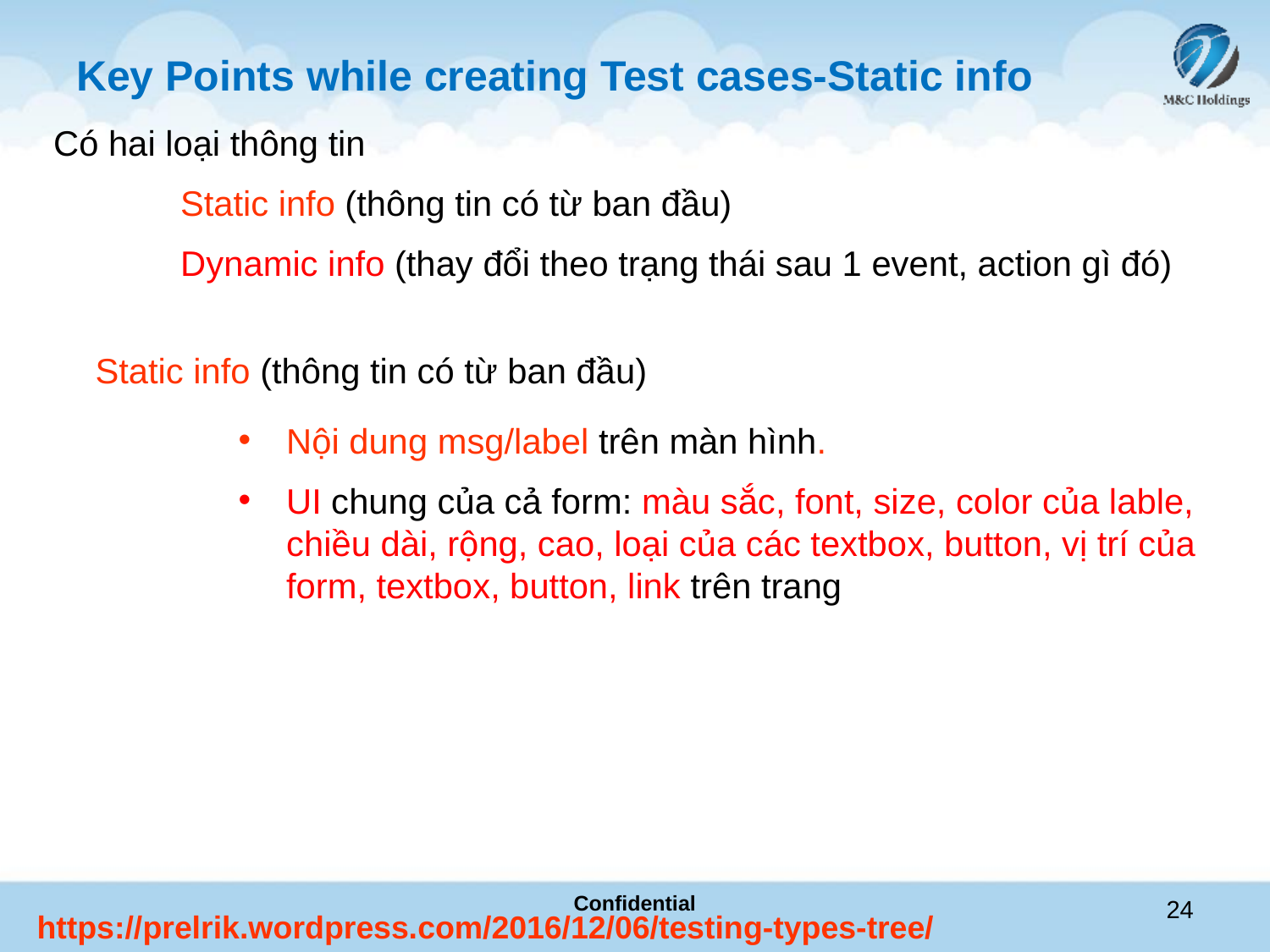

# Key Points while creating Test cases-Static info
Có hai loại thông tin
	Static info (thông tin có từ ban đầu)
	Dynamic info (thay đổi theo trạng thái sau 1 event, action gì đó)
Static info (thông tin có từ ban đầu)

Nội dung msg/label trên màn hình.
UI chung của cả form: màu sắc, font, size, color của lable, chiều dài, rộng, cao, loại của các textbox, button, vị trí của form, textbox, button, link trên trang

Confidential
24
https://prelrik.wordpress.com/2016/12/06/testing-types-tree/